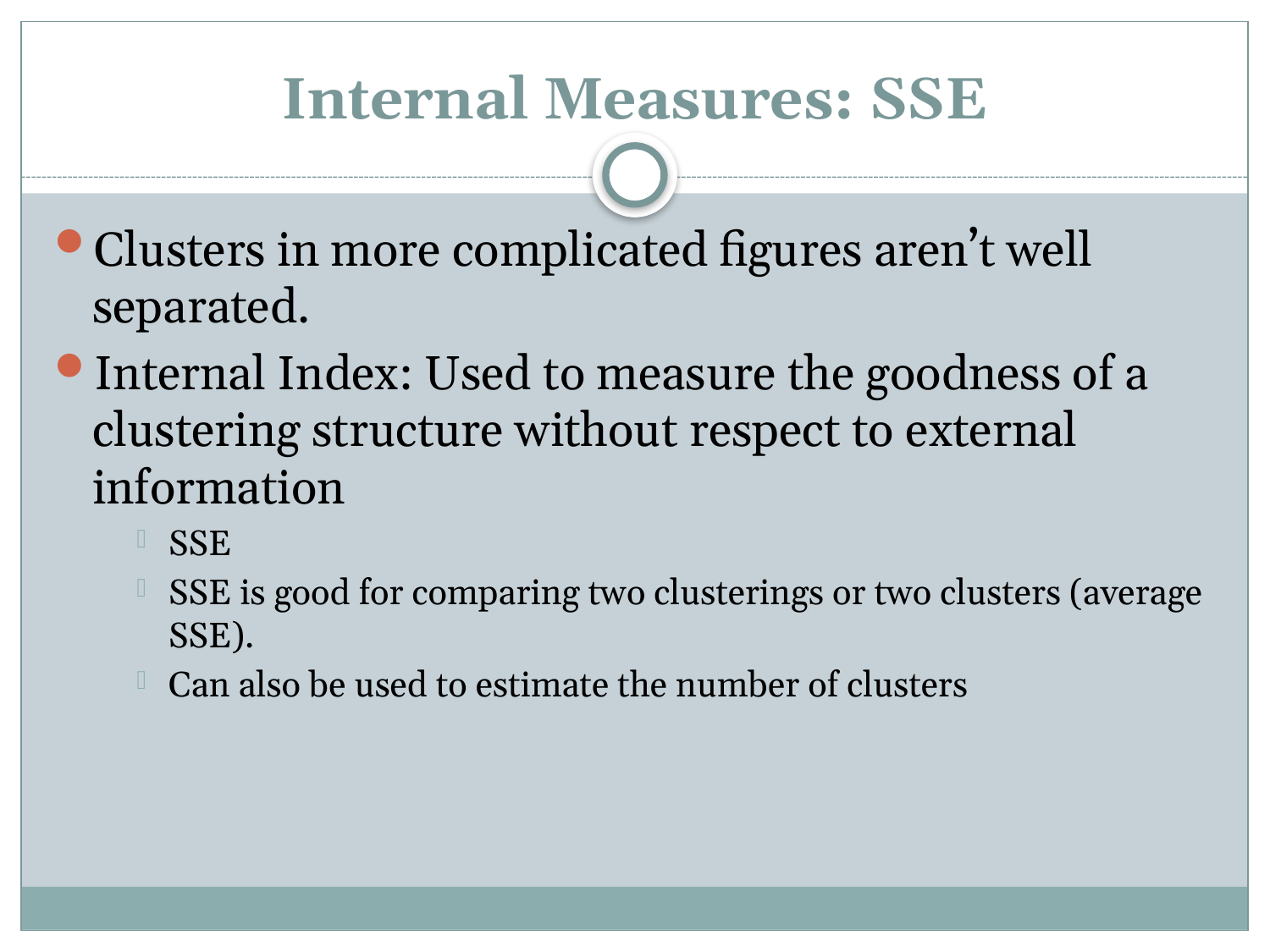

# Internal Measures: SSE
Clusters in more complicated figures aren’t well separated.
Internal Index: Used to measure the goodness of a clustering structure without respect to external information
SSE
SSE is good for comparing two clusterings or two clusters (average SSE).
Can also be used to estimate the number of clusters